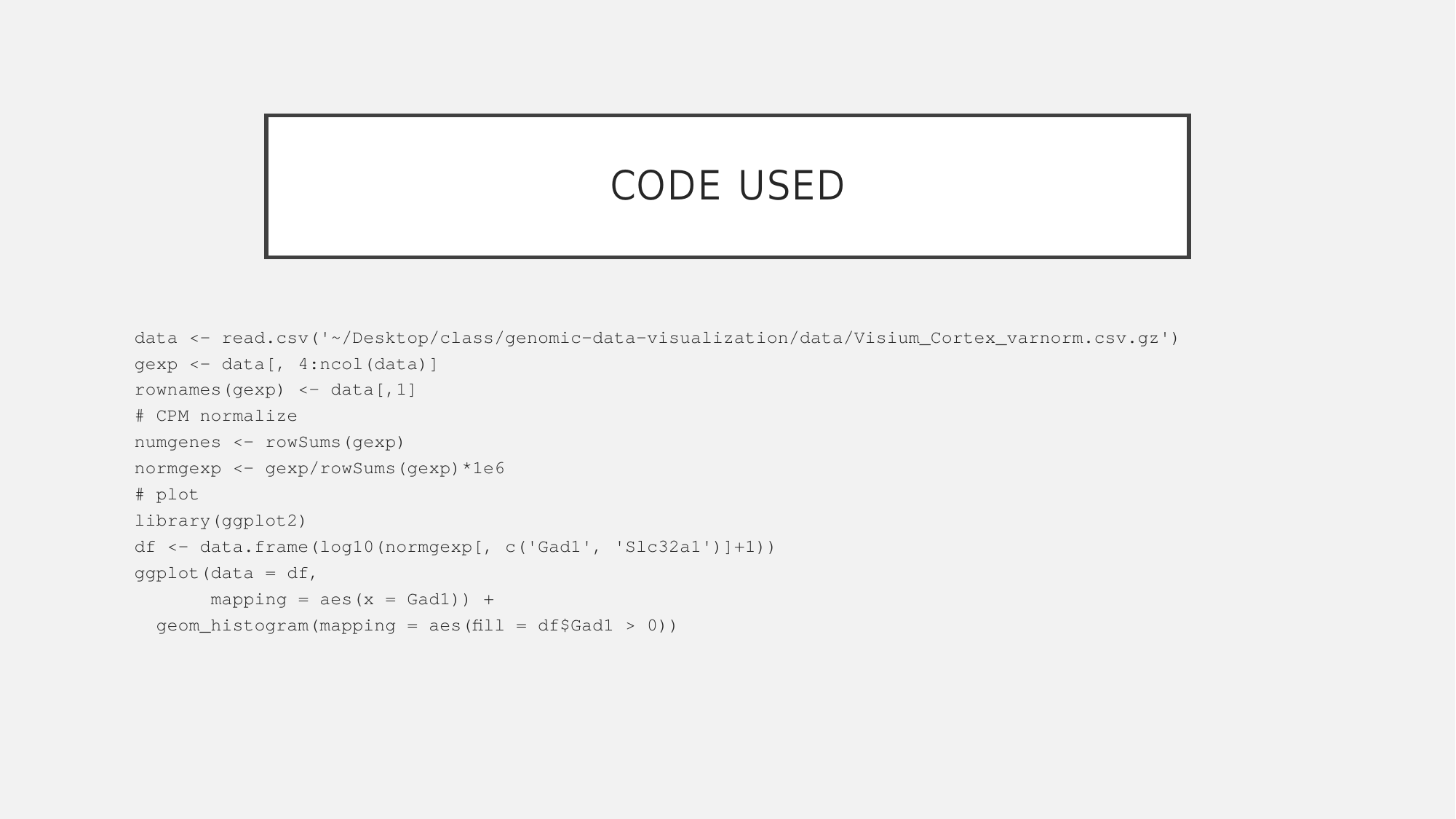

# Code used
data <- read.csv('~/Desktop/class/genomic-data-visualization/data/Visium_Cortex_varnorm.csv.gz')
gexp <- data[, 4:ncol(data)]
rownames(gexp) <- data[,1]
# CPM normalize
numgenes <- rowSums(gexp)
normgexp <- gexp/rowSums(gexp)*1e6
# plot
library(ggplot2)
df <- data.frame(log10(normgexp[, c('Gad1', 'Slc32a1')]+1))
ggplot(data = df,
       mapping = aes(x = Gad1)) +
  geom_histogram(mapping = aes(fill = df$Gad1 > 0))